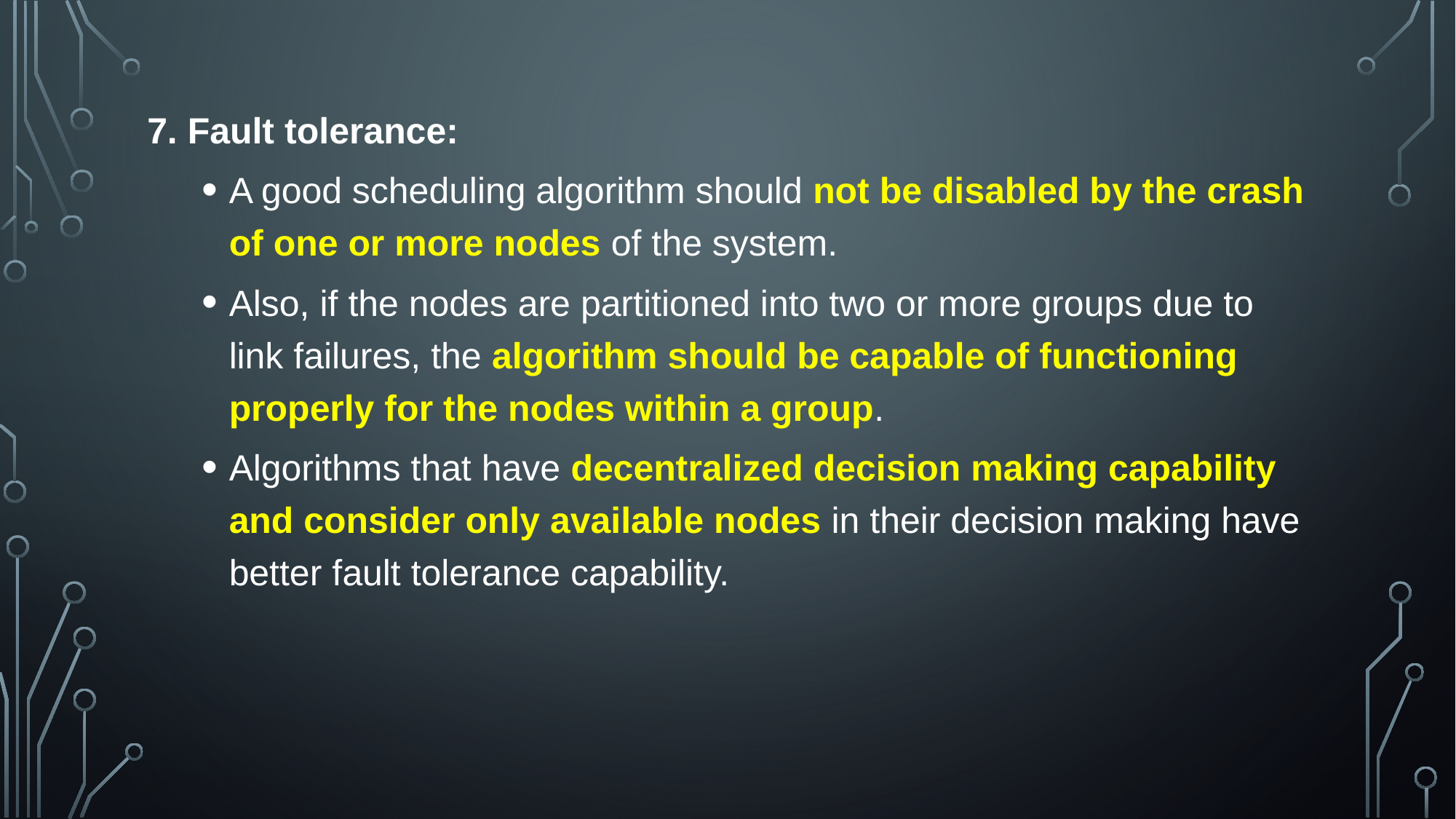

7. Fault tolerance:
A good scheduling algorithm should not be disabled by the crash of one or more nodes of the system.
Also, if the nodes are partitioned into two or more groups due to link failures, the algorithm should be capable of functioning properly for the nodes within a group.
Algorithms that have decentralized decision making capability and consider only available nodes in their decision making have better fault tolerance capability.